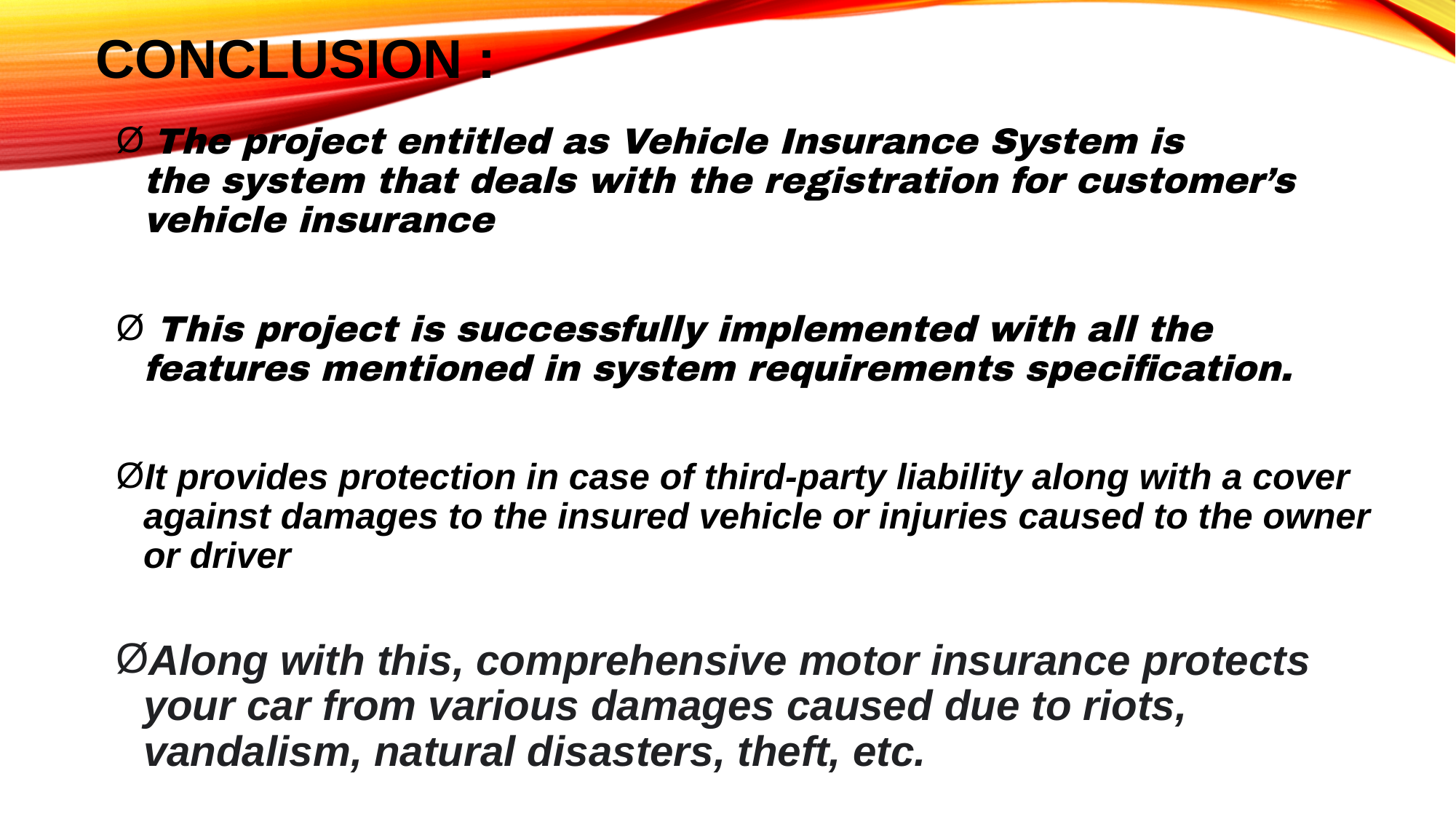

# Conclusion :
 The project entitled as Vehicle Insurance System is the system that deals with the registration for customer’s vehicle insurance

 This project is successfully implemented with all the features mentioned in system requirements specification.

It provides protection in case of third-party liability along with a cover against damages to the insured vehicle or injuries caused to the owner or driver

Along with this, comprehensive motor insurance protects your car from various damages caused due to riots, vandalism, natural disasters, theft, etc.